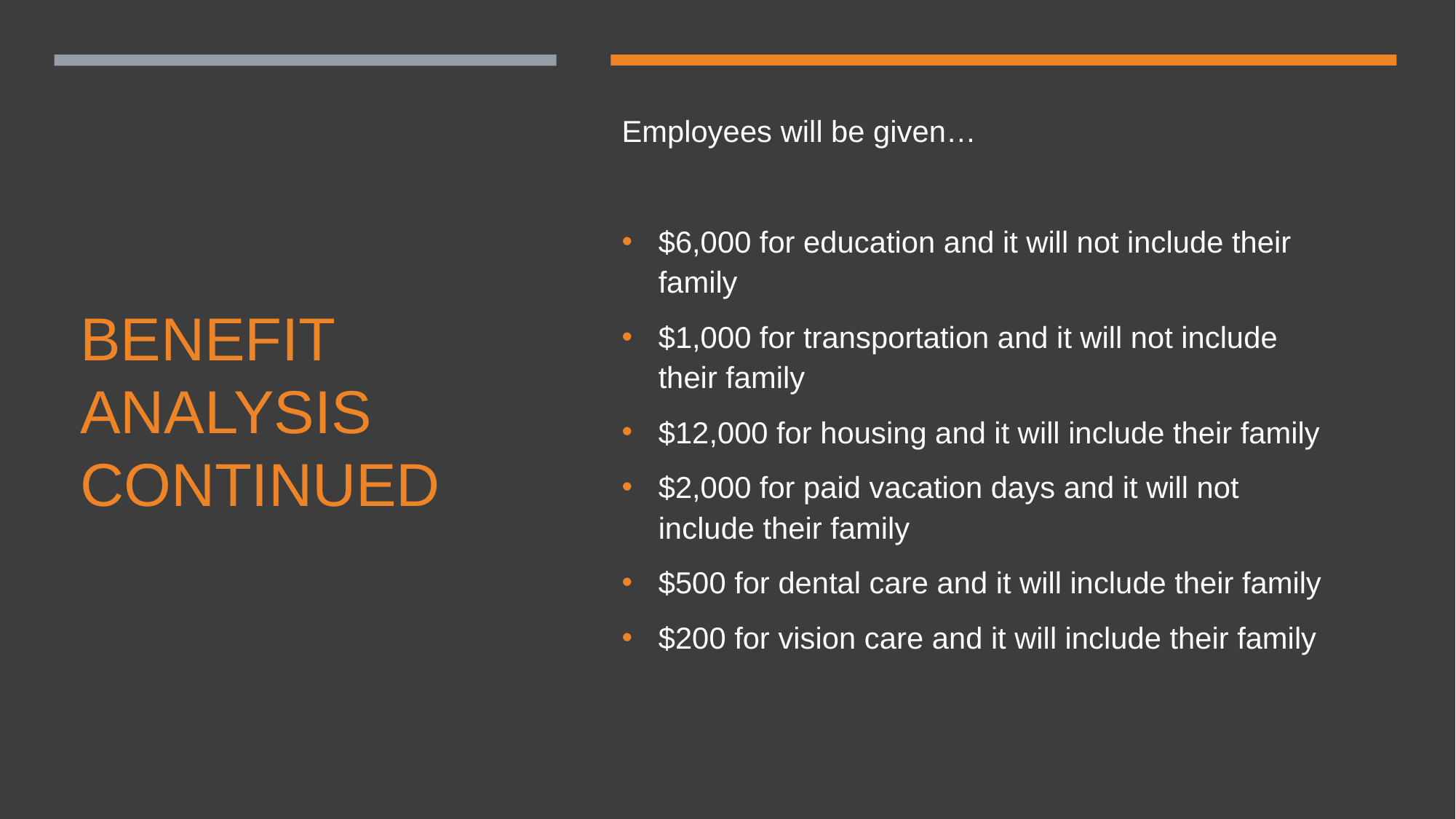

Employees will be given…

$6,000 for education and it will not include their family
$1,000 for transportation and it will not include their family
$12,000 for housing and it will include their family
$2,000 for paid vacation days and it will not include their family
$500 for dental care and it will include their family
$200 for vision care and it will include their family

# BENEFIT ANALYSIS CONTINUED